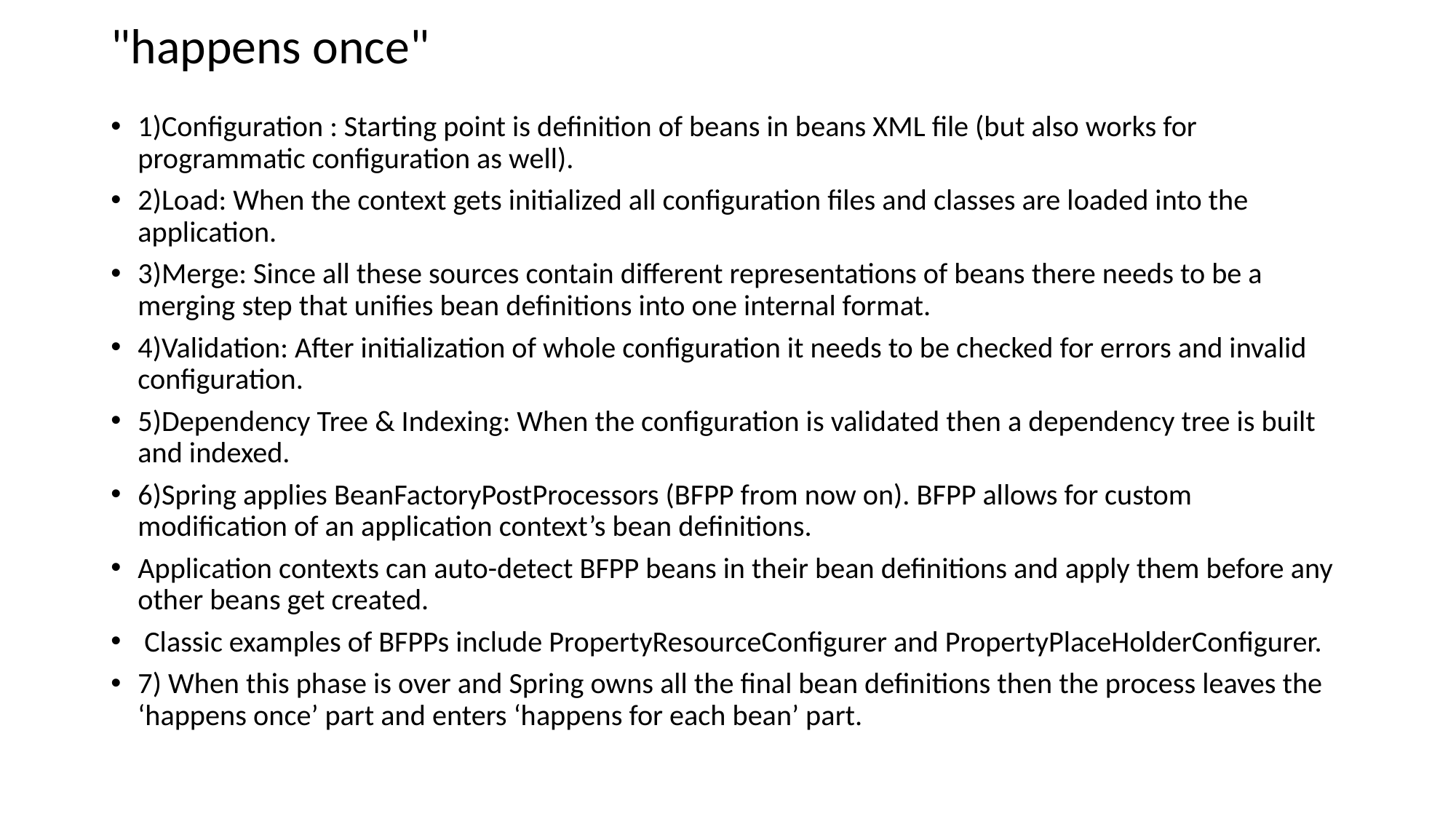

# "happens once"
1)Configuration : Starting point is definition of beans in beans XML file (but also works for programmatic configuration as well).
2)Load: When the context gets initialized all configuration files and classes are loaded into the application.
3)Merge: Since all these sources contain different representations of beans there needs to be a merging step that unifies bean definitions into one internal format.
4)Validation: After initialization of whole configuration it needs to be checked for errors and invalid configuration.
5)Dependency Tree & Indexing: When the configuration is validated then a dependency tree is built and indexed.
6)Spring applies BeanFactoryPostProcessors (BFPP from now on). BFPP allows for custom modification of an application context’s bean definitions.
Application contexts can auto-detect BFPP beans in their bean definitions and apply them before any other beans get created.
 Classic examples of BFPPs include PropertyResourceConfigurer and PropertyPlaceHolderConfigurer.
7) When this phase is over and Spring owns all the final bean definitions then the process leaves the ‘happens once’ part and enters ‘happens for each bean’ part.